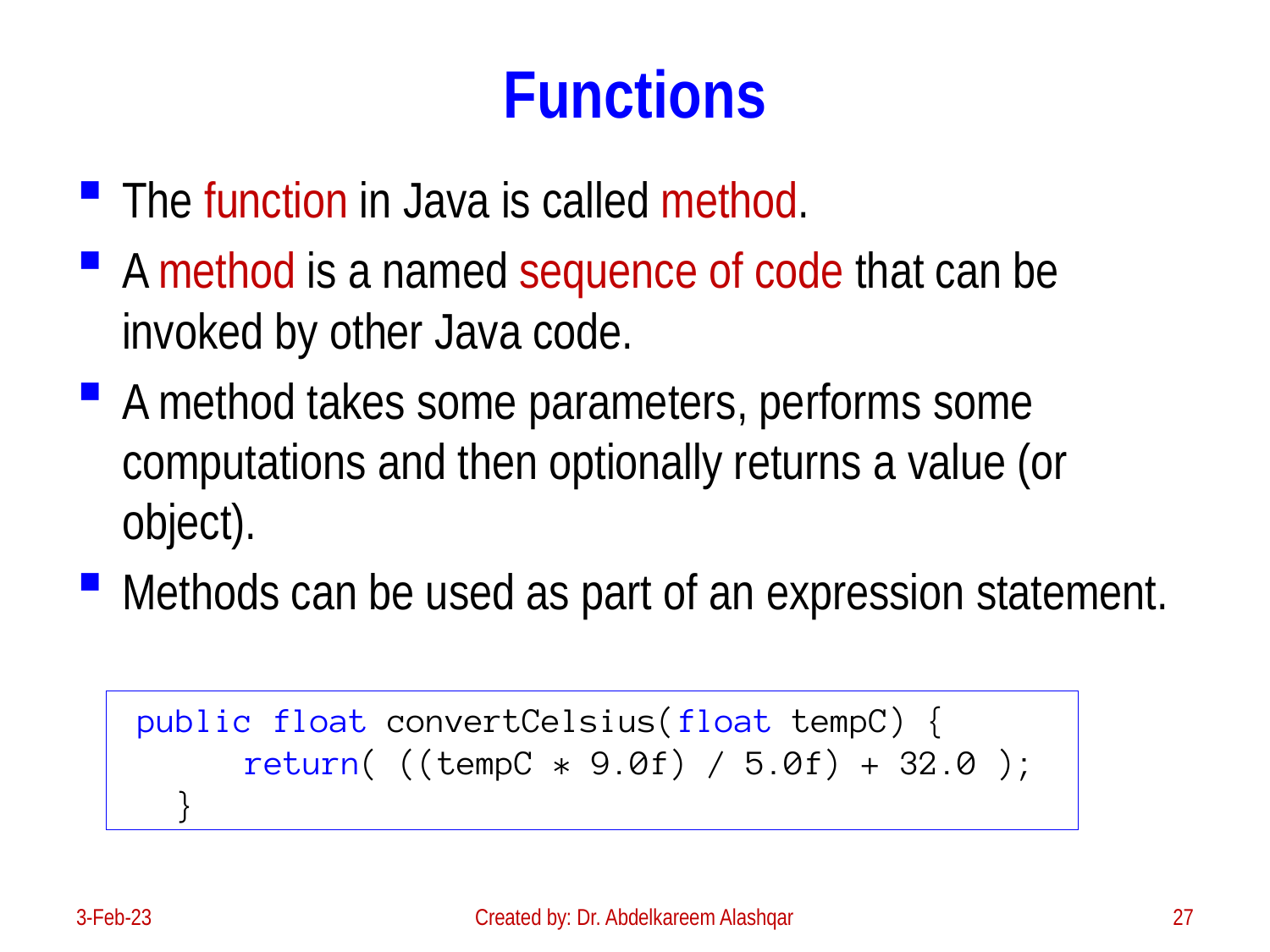

# Functions
The function in Java is called method.
A method is a named sequence of code that can be invoked by other Java code.
A method takes some parameters, performs some computations and then optionally returns a value (or object).
Methods can be used as part of an expression statement.

 public float convertCelsius(float tempC) {
	return( ((tempC * 9.0f) / 5.0f) + 32.0 );
   }
3-Feb-23
Created by: Dr. Abdelkareem Alashqar
27